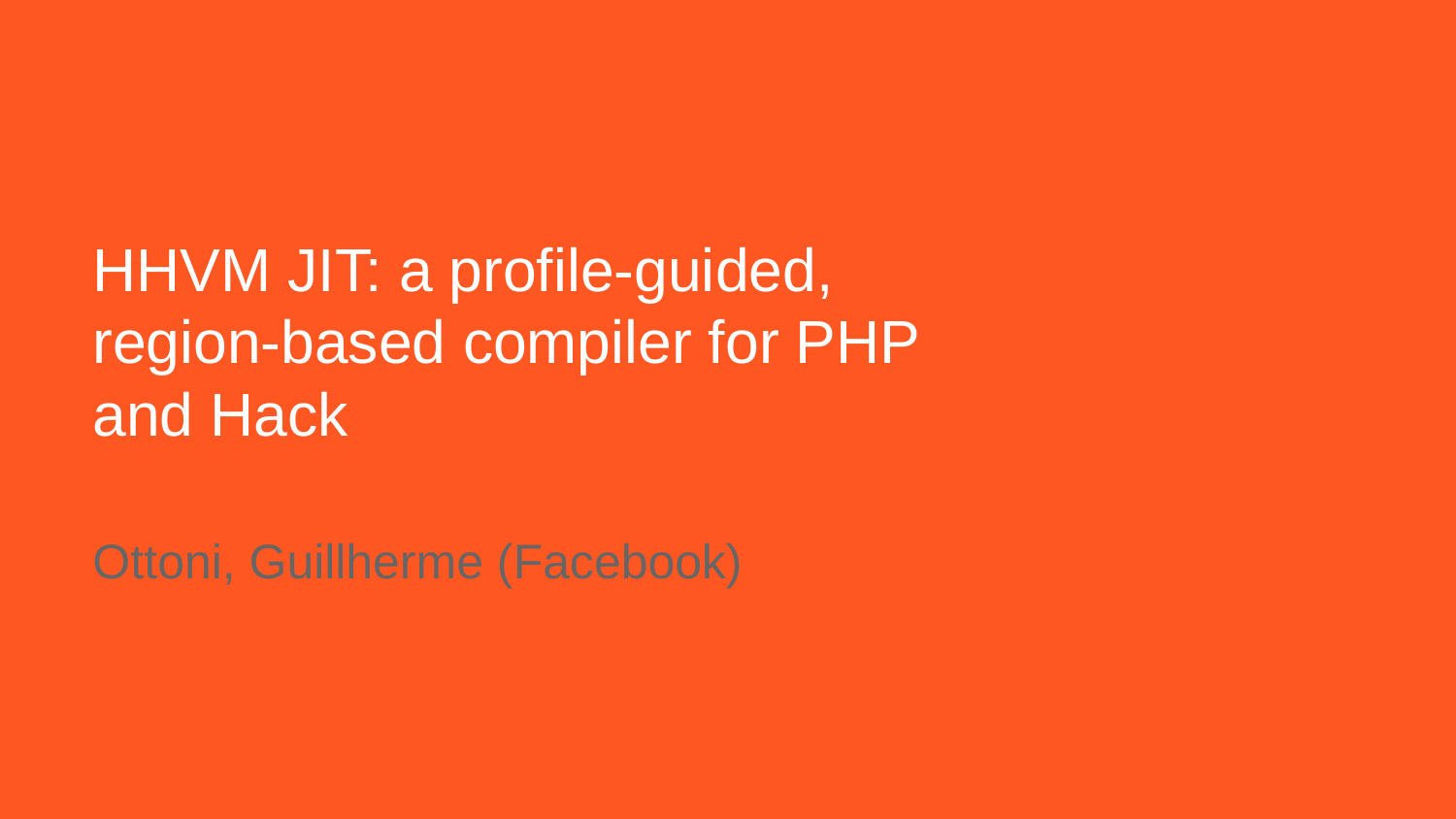

# HHVM JIT: a profile-guided, region-based compiler for PHP and Hack

Ottoni, Guillherme (Facebook)